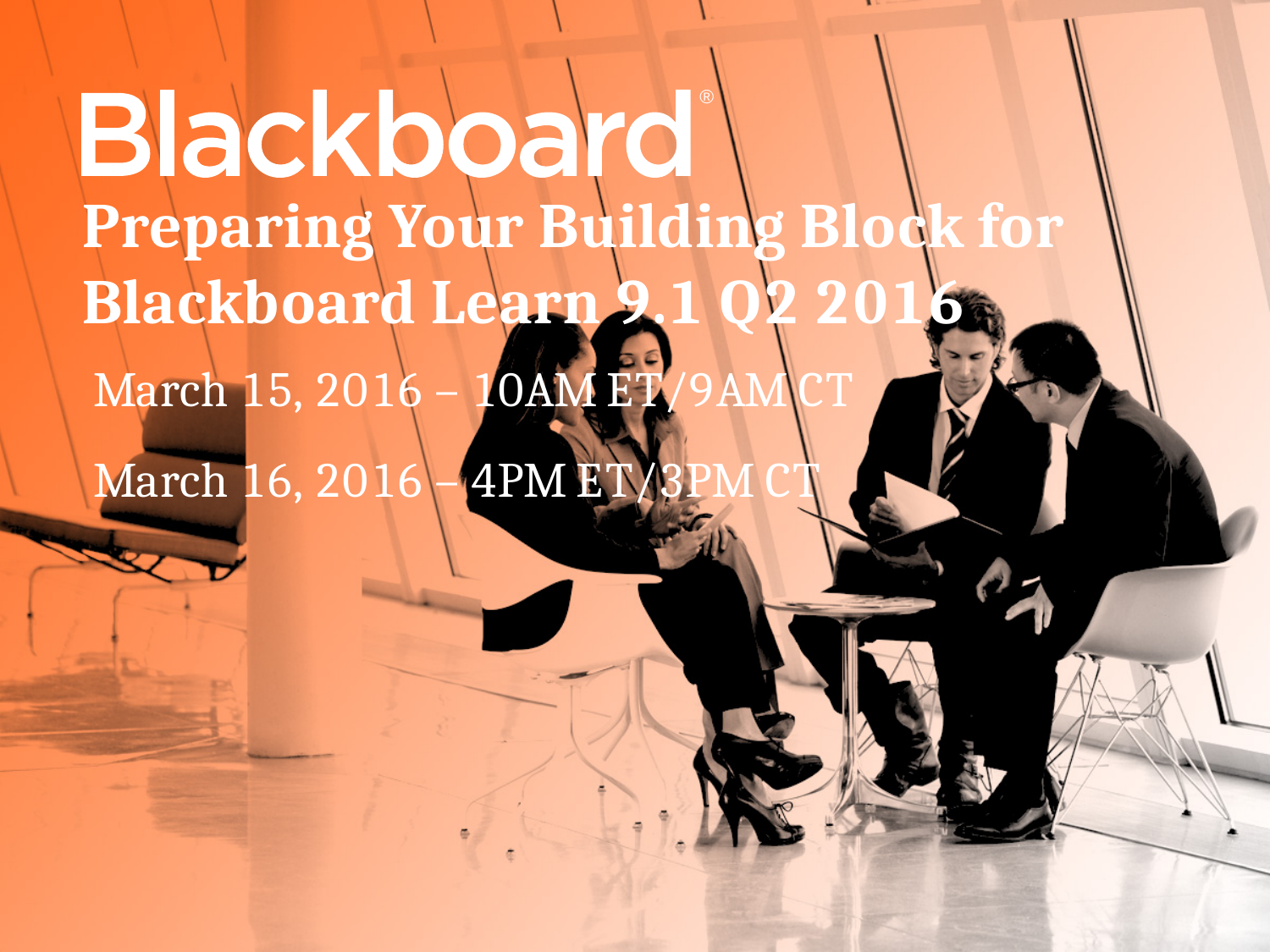

# Preparing Your Building Block for Blackboard Learn 9.1 Q2 2016
March 15, 2016 – 10AM ET/9AM CT
March 16, 2016 – 4PM ET/3PM CT